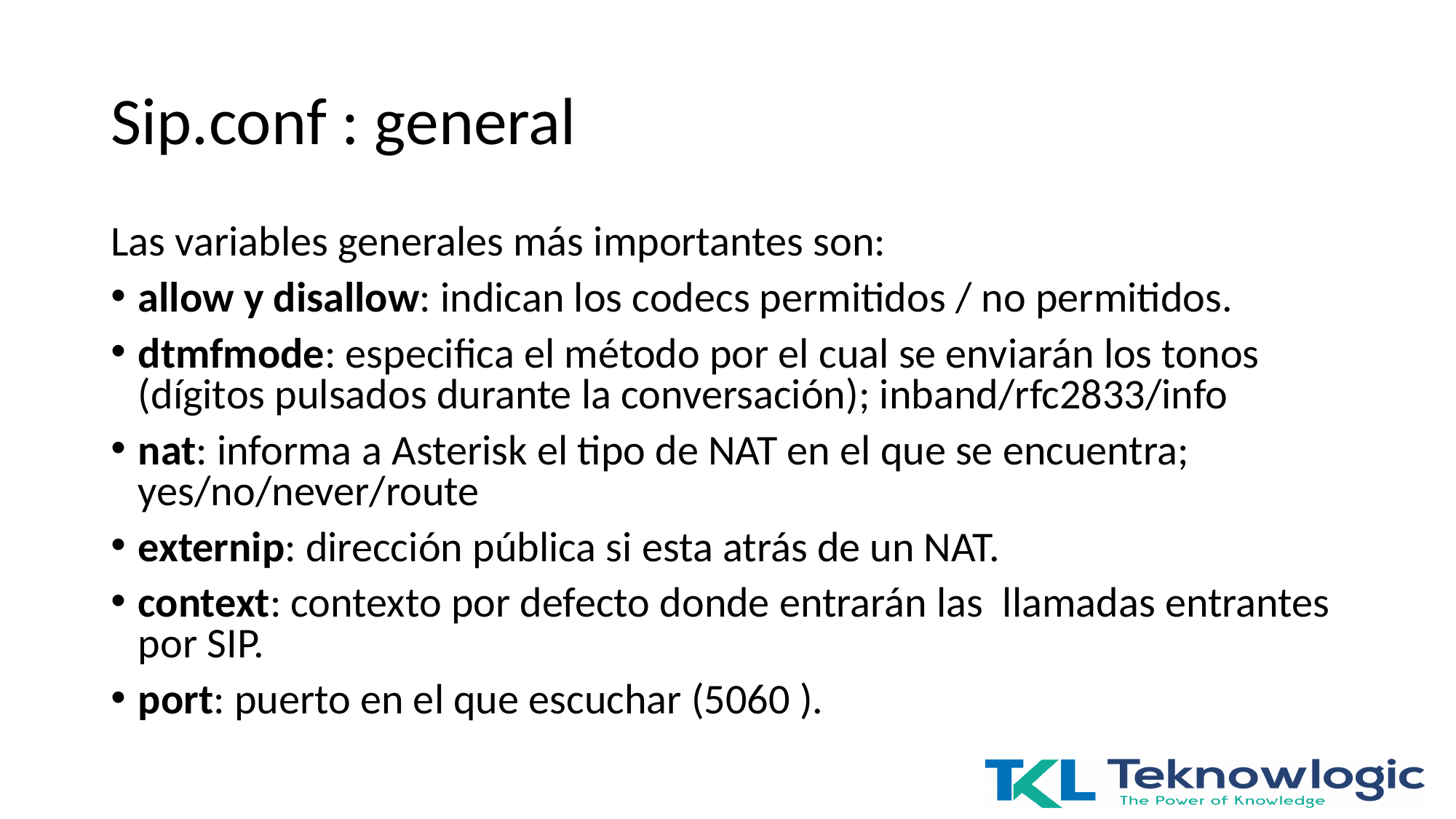

# Sip.conf : general
Las variables generales más importantes son:
allow y disallow: indican los codecs permitidos / no permitidos.
dtmfmode: especifica el método por el cual se enviarán los tonos (dígitos pulsados durante la conversación); inband/rfc2833/info
nat: informa a Asterisk el tipo de NAT en el que se encuentra; yes/no/never/route
externip: dirección pública si esta atrás de un NAT.
context: contexto por defecto donde entrarán las  llamadas entrantes por SIP.
port: puerto en el que escuchar (5060 ).